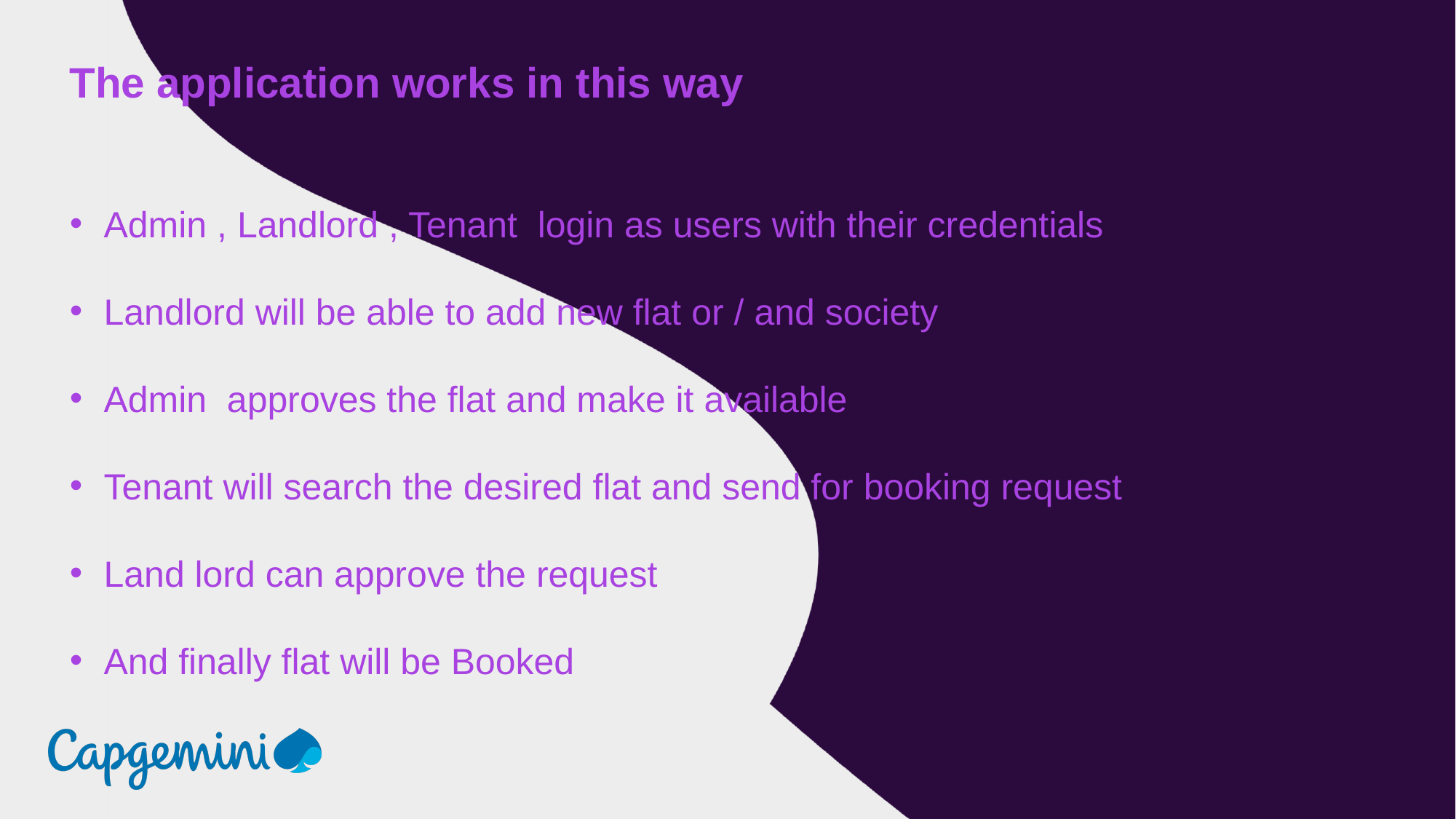

The application works in this way

Admin , Landlord , Tenant  login as users with their credentials

Landlord will be able to add new flat or / and society

Admin  approves the flat and make it available

Tenant will search the desired flat and send for booking request

Land lord can approve the request

And finally flat will be Booked